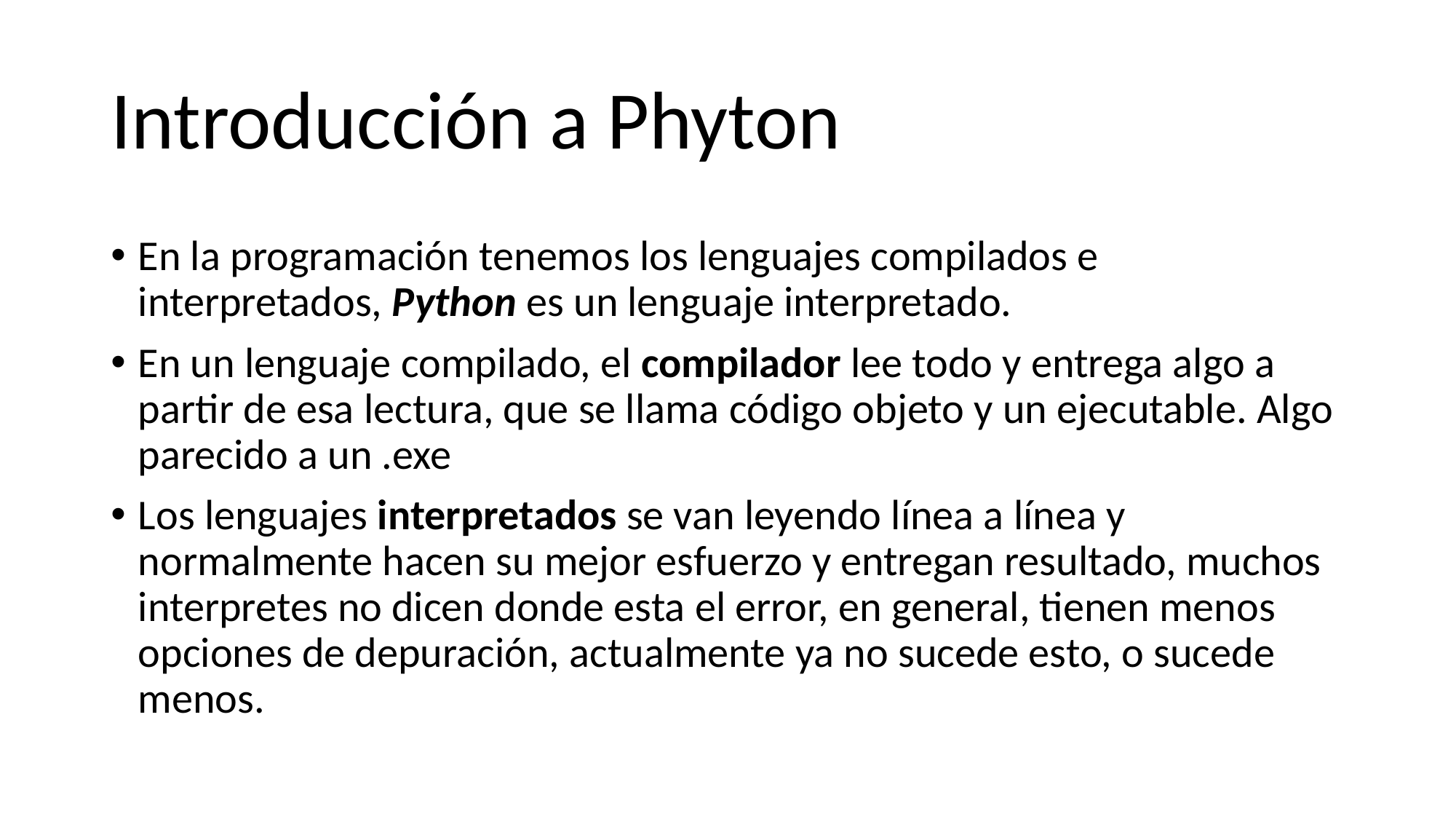

# Introducción a Phyton
En la programación tenemos los lenguajes compilados e interpretados, Python es un lenguaje interpretado.
En un lenguaje compilado, el compilador lee todo y entrega algo a partir de esa lectura, que se llama código objeto y un ejecutable. Algo parecido a un .exe
Los lenguajes interpretados se van leyendo línea a línea y normalmente hacen su mejor esfuerzo y entregan resultado, muchos interpretes no dicen donde esta el error, en general, tienen menos opciones de depuración, actualmente ya no sucede esto, o sucede menos.